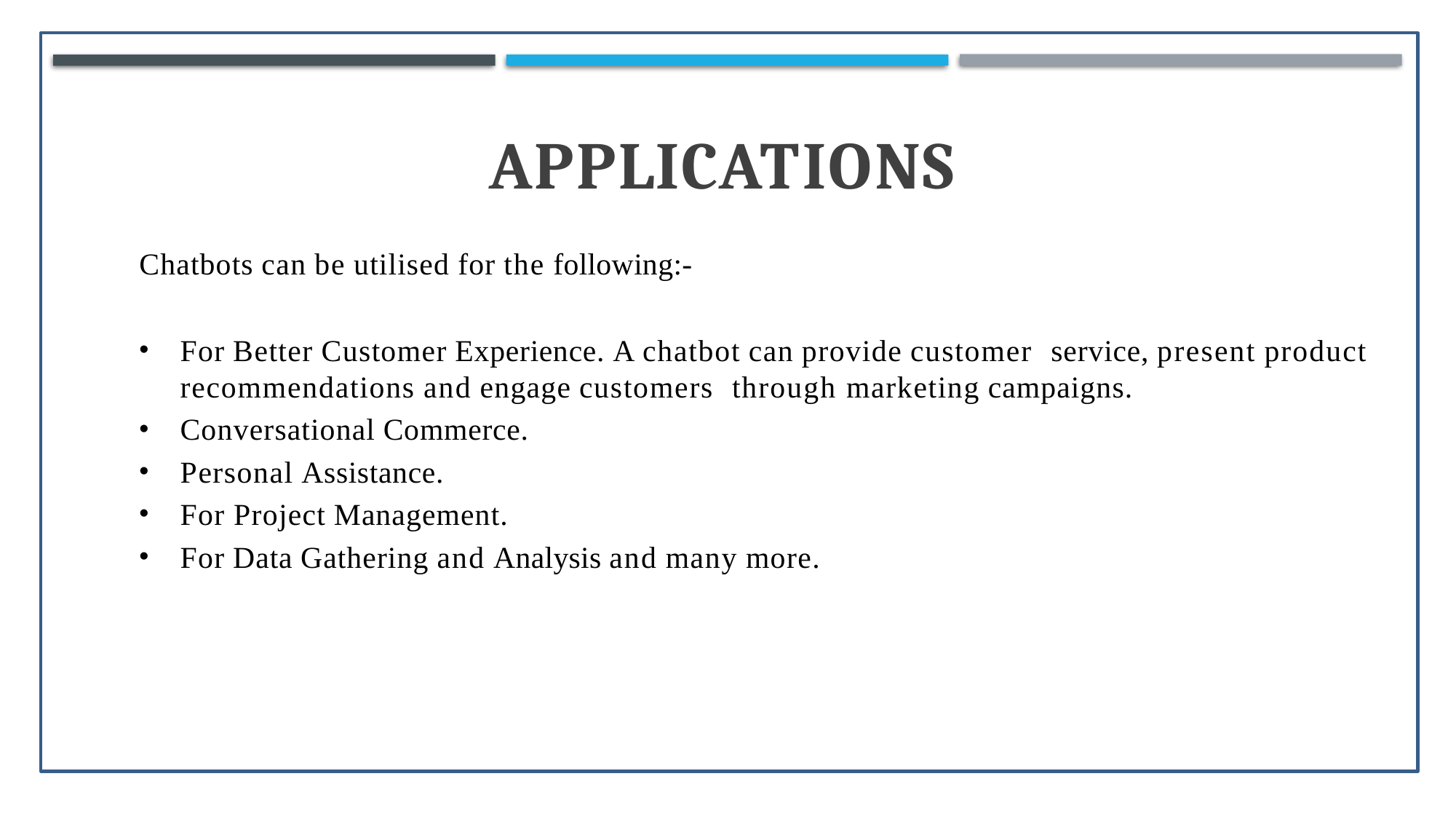

# Applications
Chatbots can be utilised for the following:-

For Better Customer Experience. A chatbot can provide customer  service, present product recommendations and engage customers  through marketing campaigns.
Conversational Commerce.
Personal Assistance.
For Project Management.
For Data Gathering and Analysis and many more.